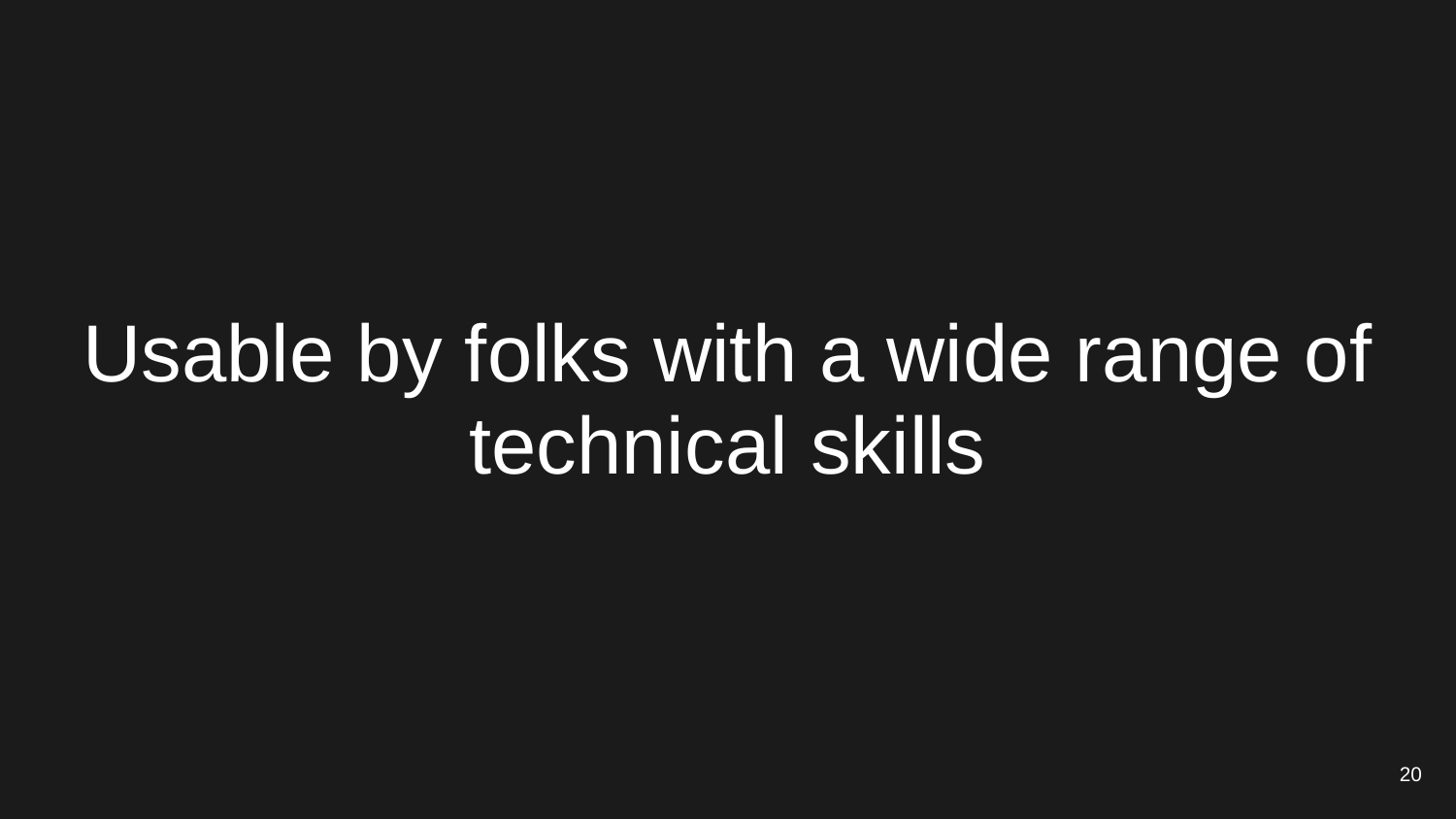

# Usable by folks with a wide range of technical skills
20